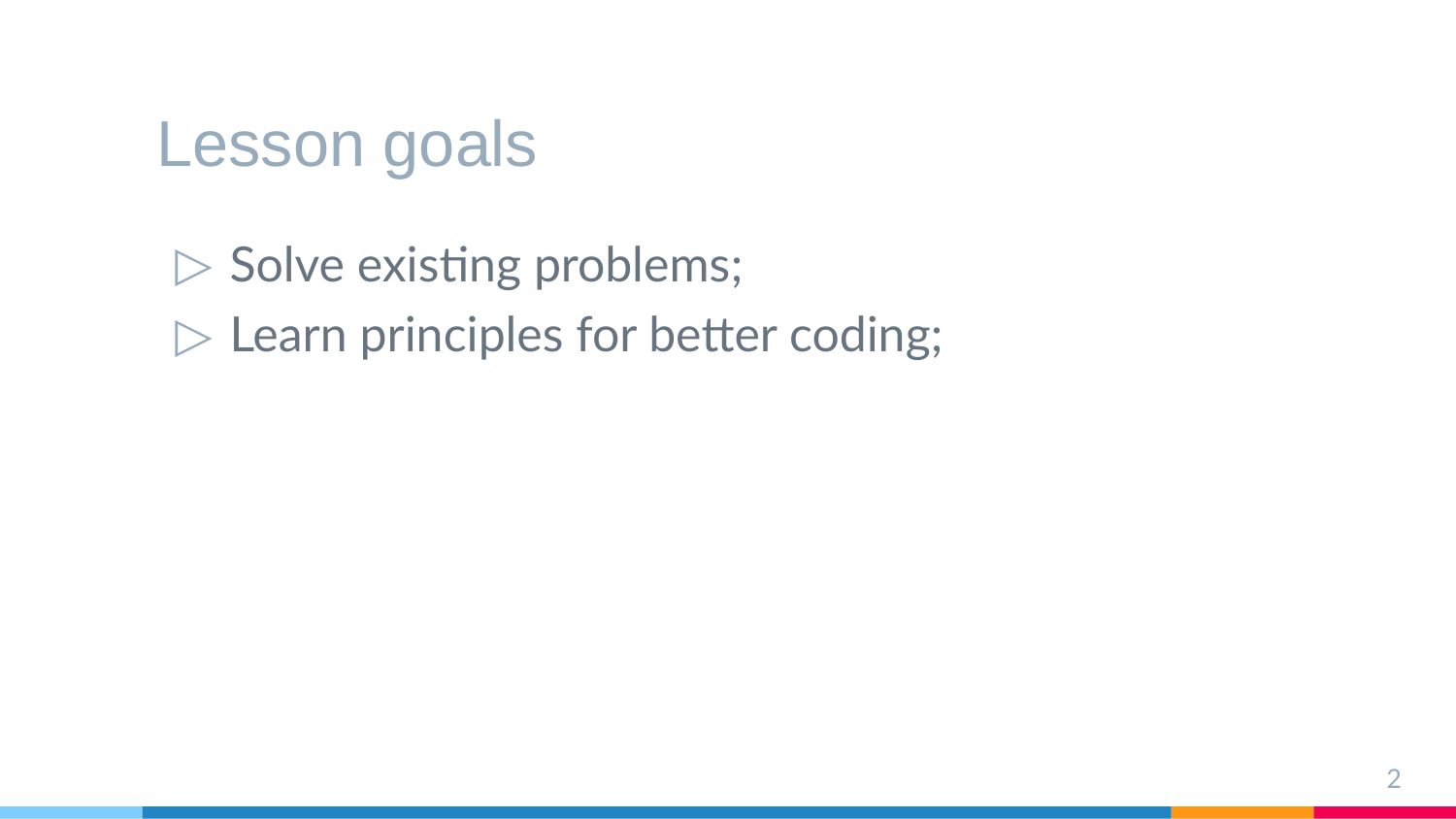

# Lesson goals
Solve existing problems;
Learn principles for better coding;
2